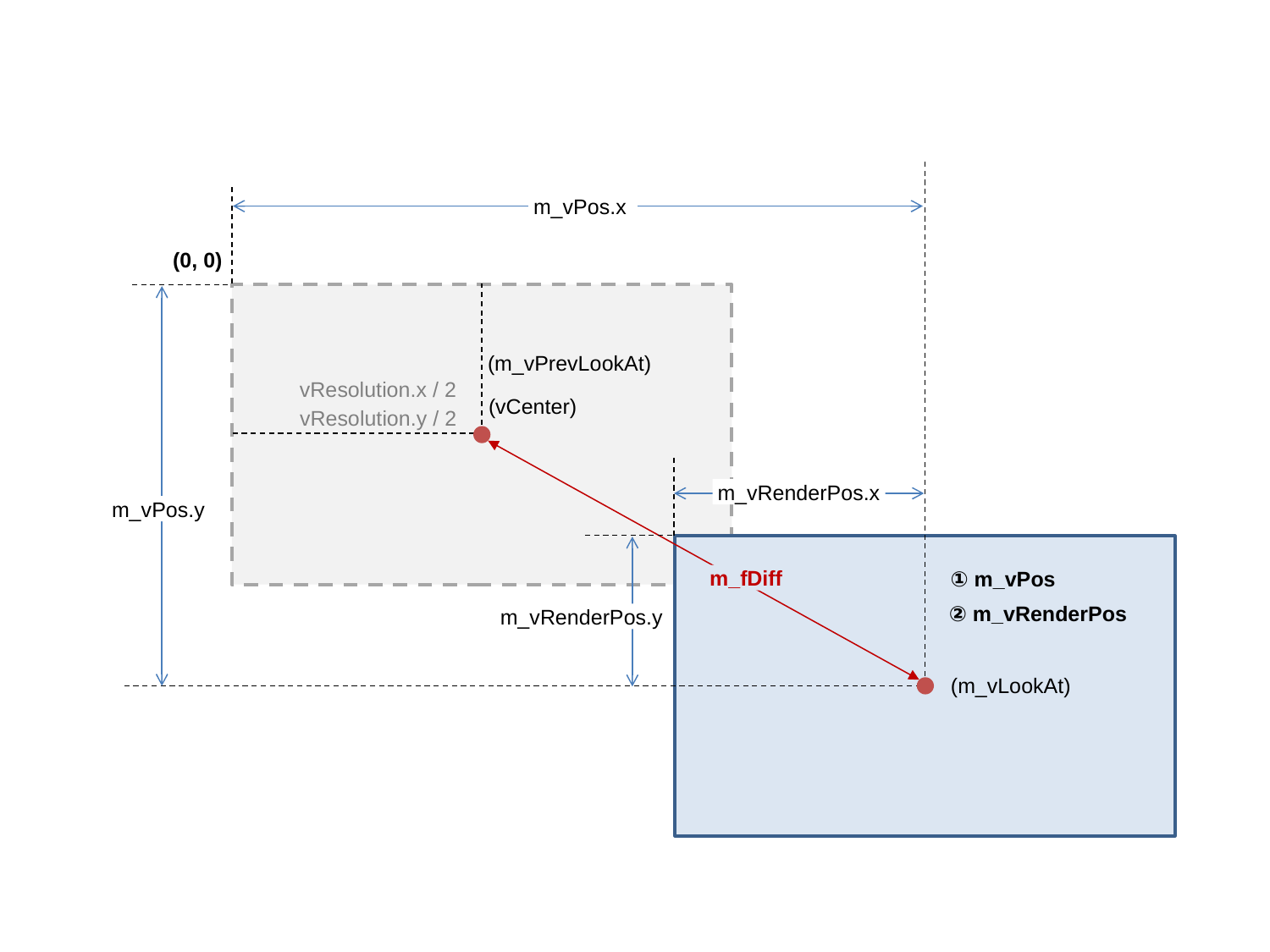

m_vPos.x
(0, 0)

(m_vPrevLookAt)
vResolution.x / 2
(vCenter)
vResolution.y / 2

m_vRenderPos.x
m_vPos.y

m_fDiff
① m_vPos
② m_vRenderPos
m_vRenderPos.y
(m_vLookAt)